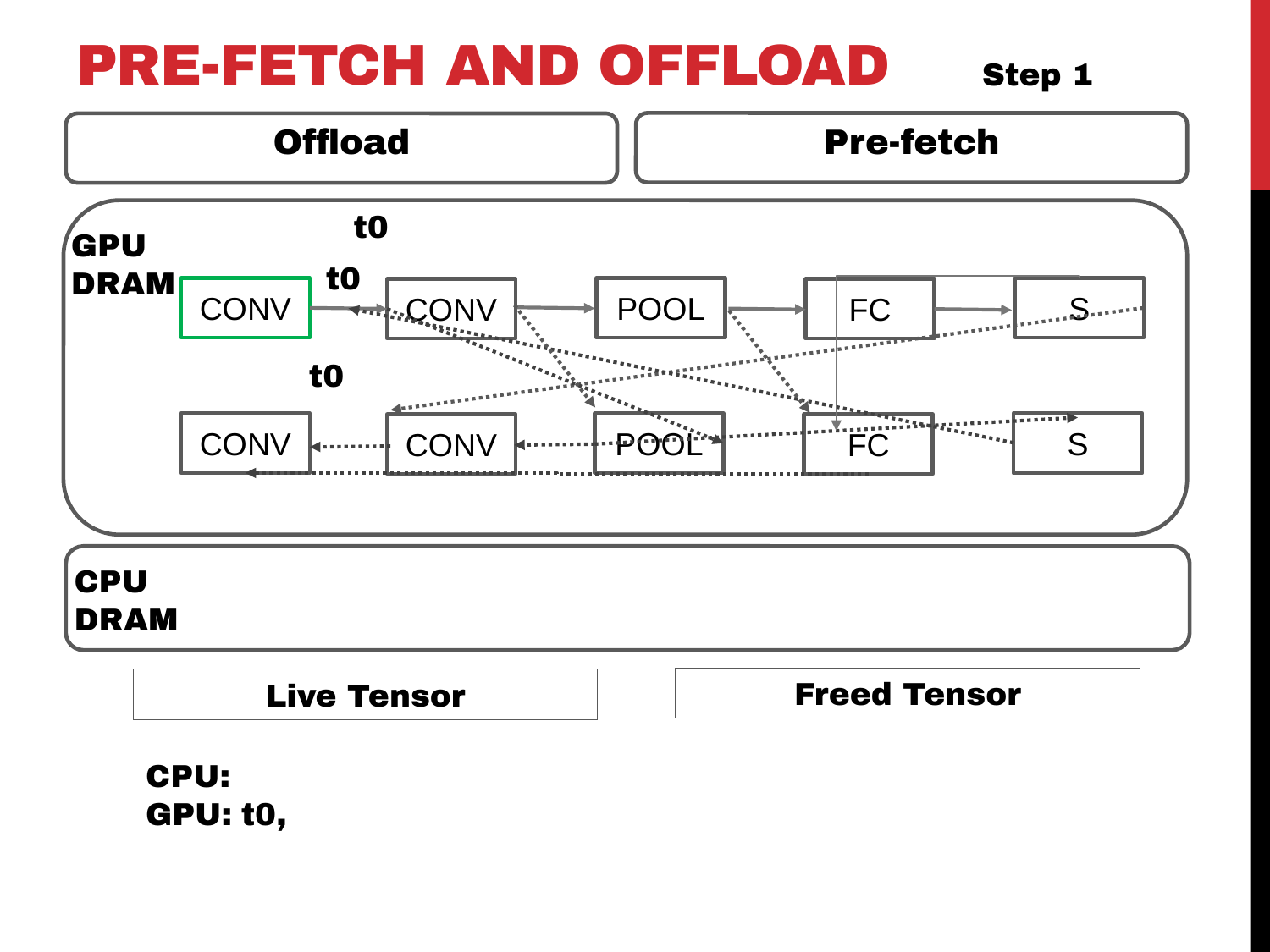

# Pre-fetch and offload
Step 1
Pre-fetch

Offload

t0
t0

CONV

POOL

S

CONV

FC
t0

POOL

S

CONV

FC

CONV
GPU
DRAM

CPU
DRAM
Freed Tensor
Live Tensor
CPU:
GPU: t0,